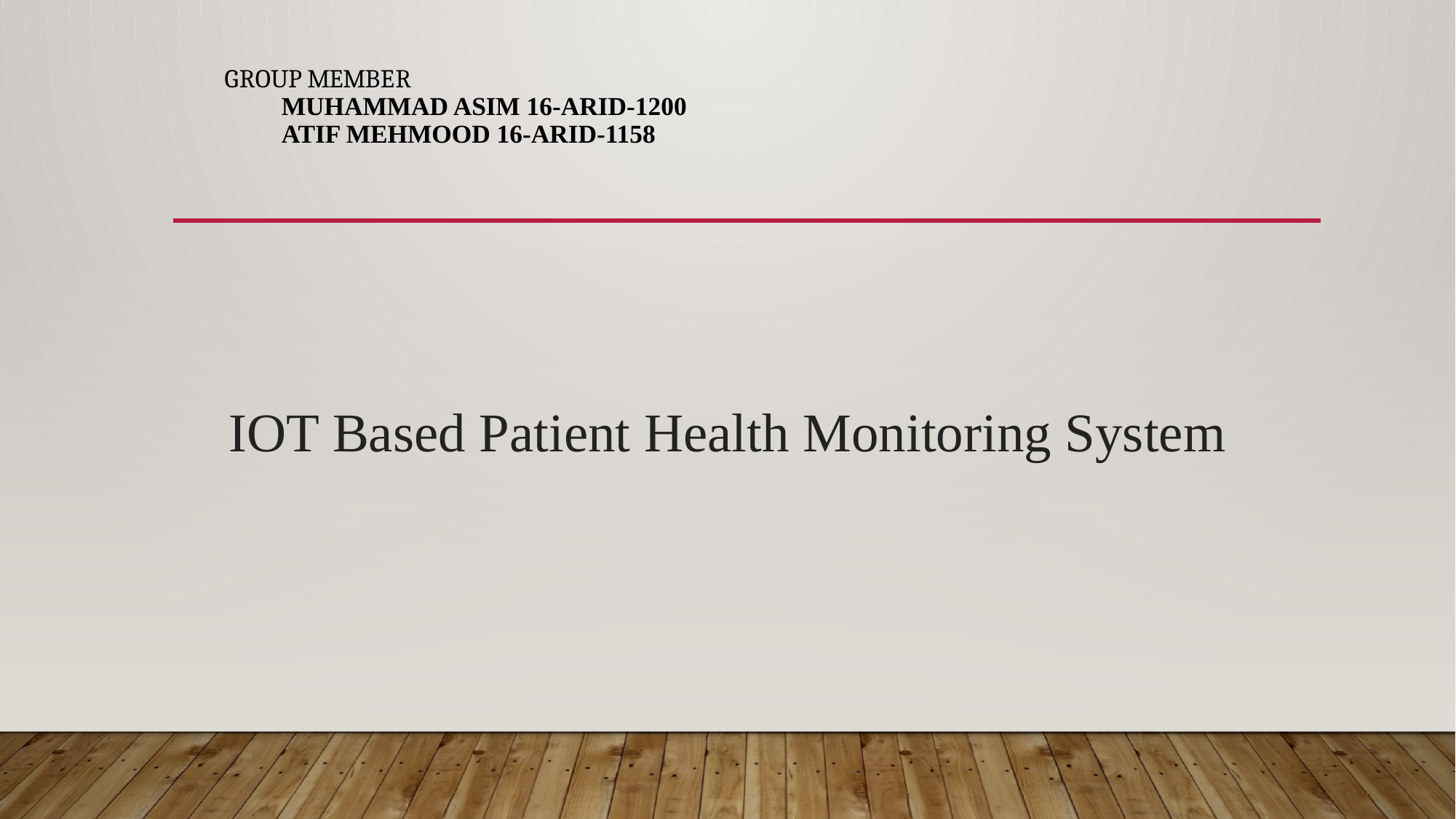

# Group Member Muhammad Asim 16-Arid-1200 Atif Mehmood 16-arid-1158
IOT Based Patient Health Monitoring System